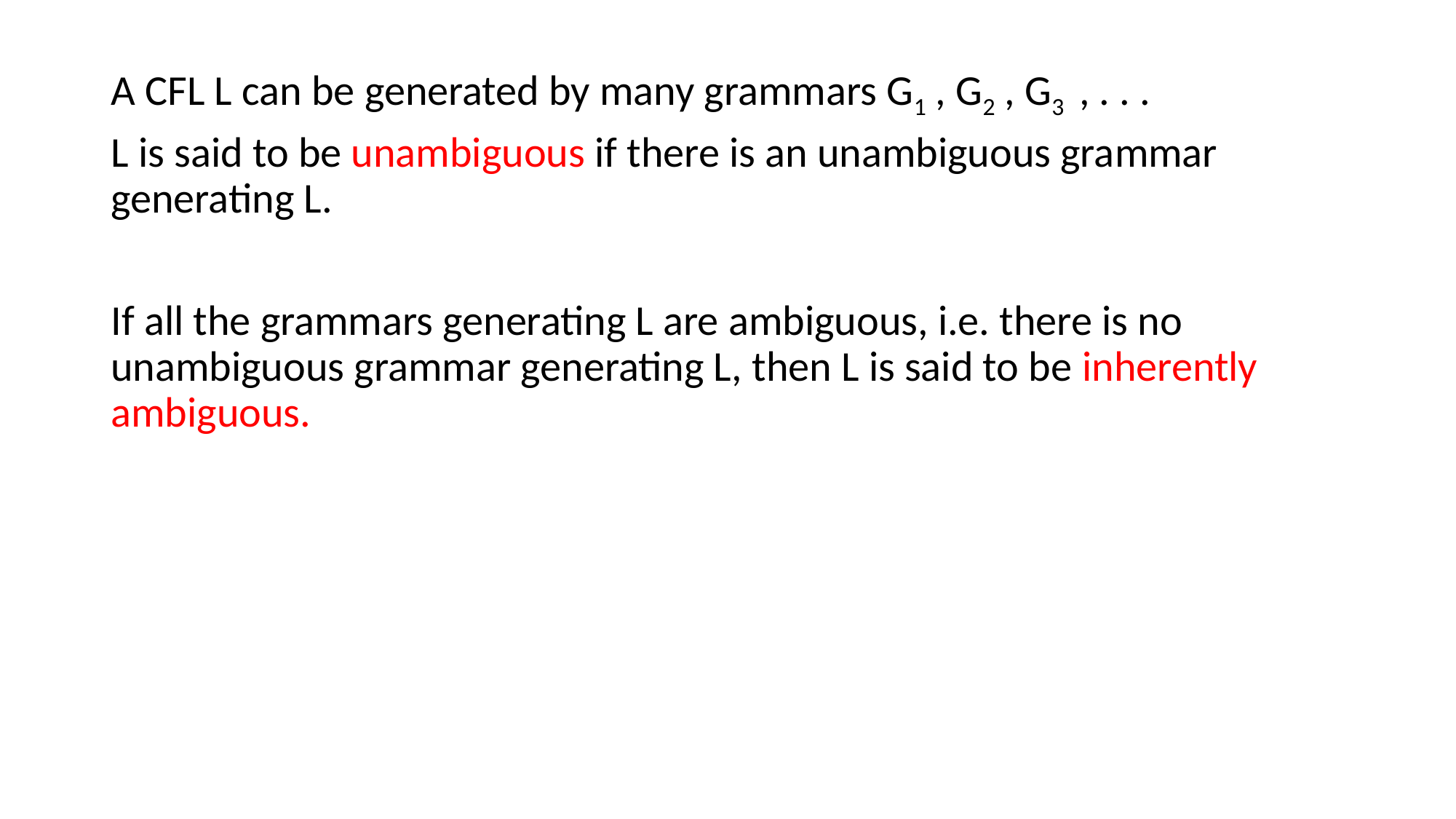

A CFL L can be generated by many grammars G1 , G2 , G3  , . . .
L is said to be unambiguous if there is an unambiguous grammar generating L.

If all the grammars generating L are ambiguous, i.e. there is no unambiguous grammar generating L, then L is said to be inherently ambiguous.